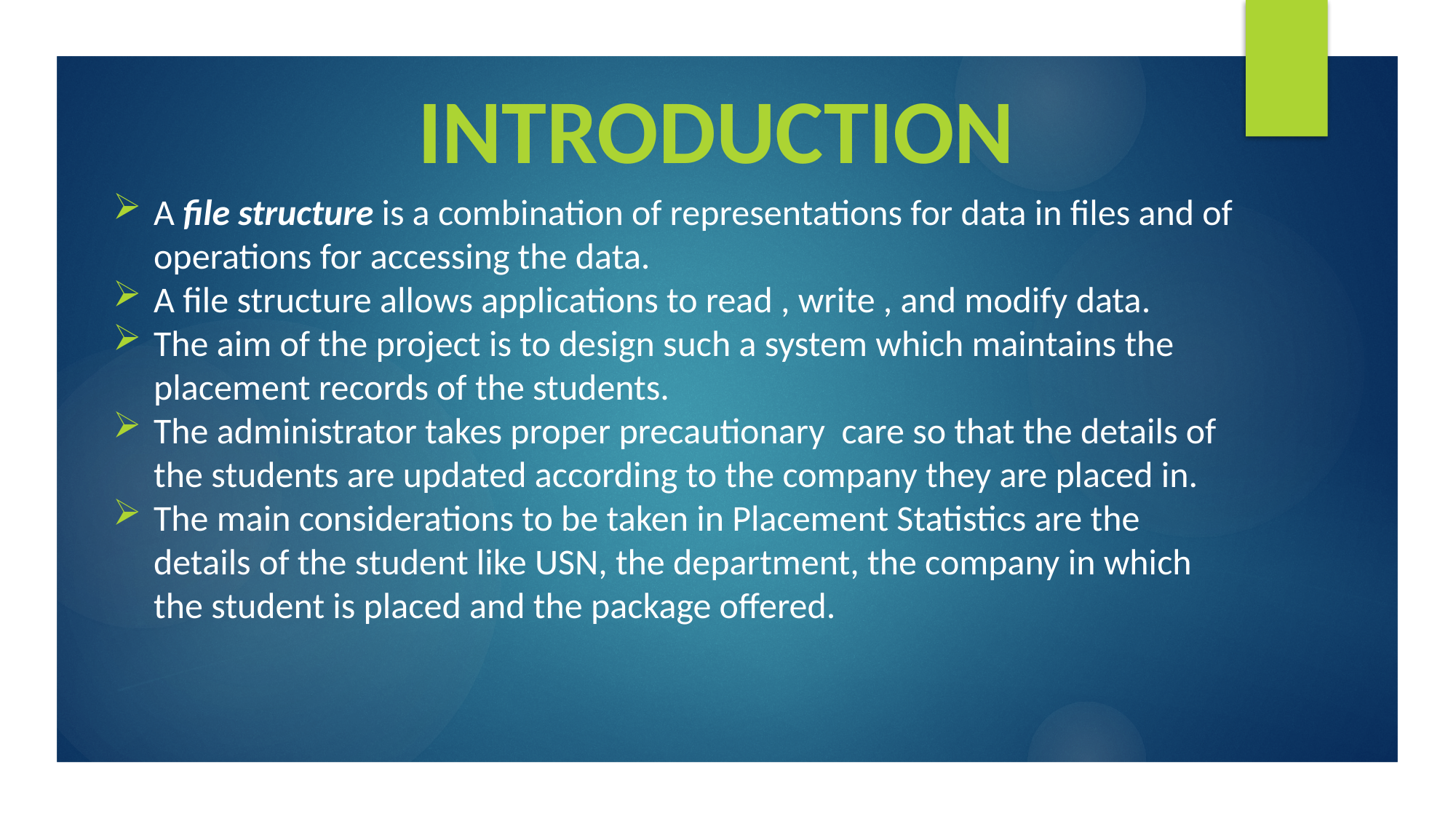

# INTRODUCTION
A file structure is a combination of representations for data in files and of operations for accessing the data.
A file structure allows applications to read , write , and modify data.
The aim of the project is to design such a system which maintains the placement records of the students.
The administrator takes proper precautionary  care so that the details of the students are updated according to the company they are placed in.
The main considerations to be taken in Placement Statistics are the details of the student like USN, the department, the company in which the student is placed and the package offered.